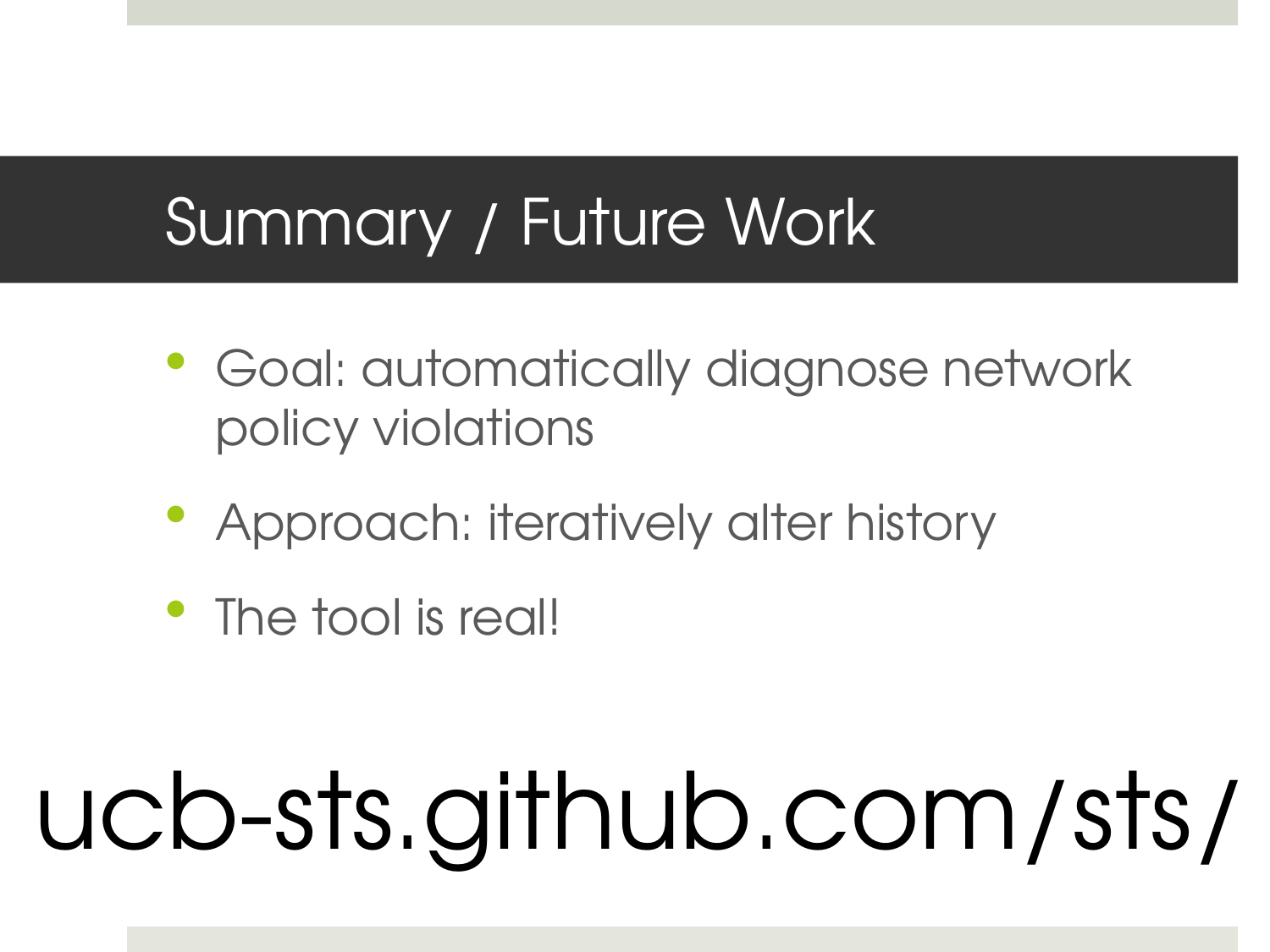

# Summary / Future Work
Goal: automatically diagnose network policy violations
Approach: iteratively alter history
The tool is real!
ucb-sts.github.com/sts/